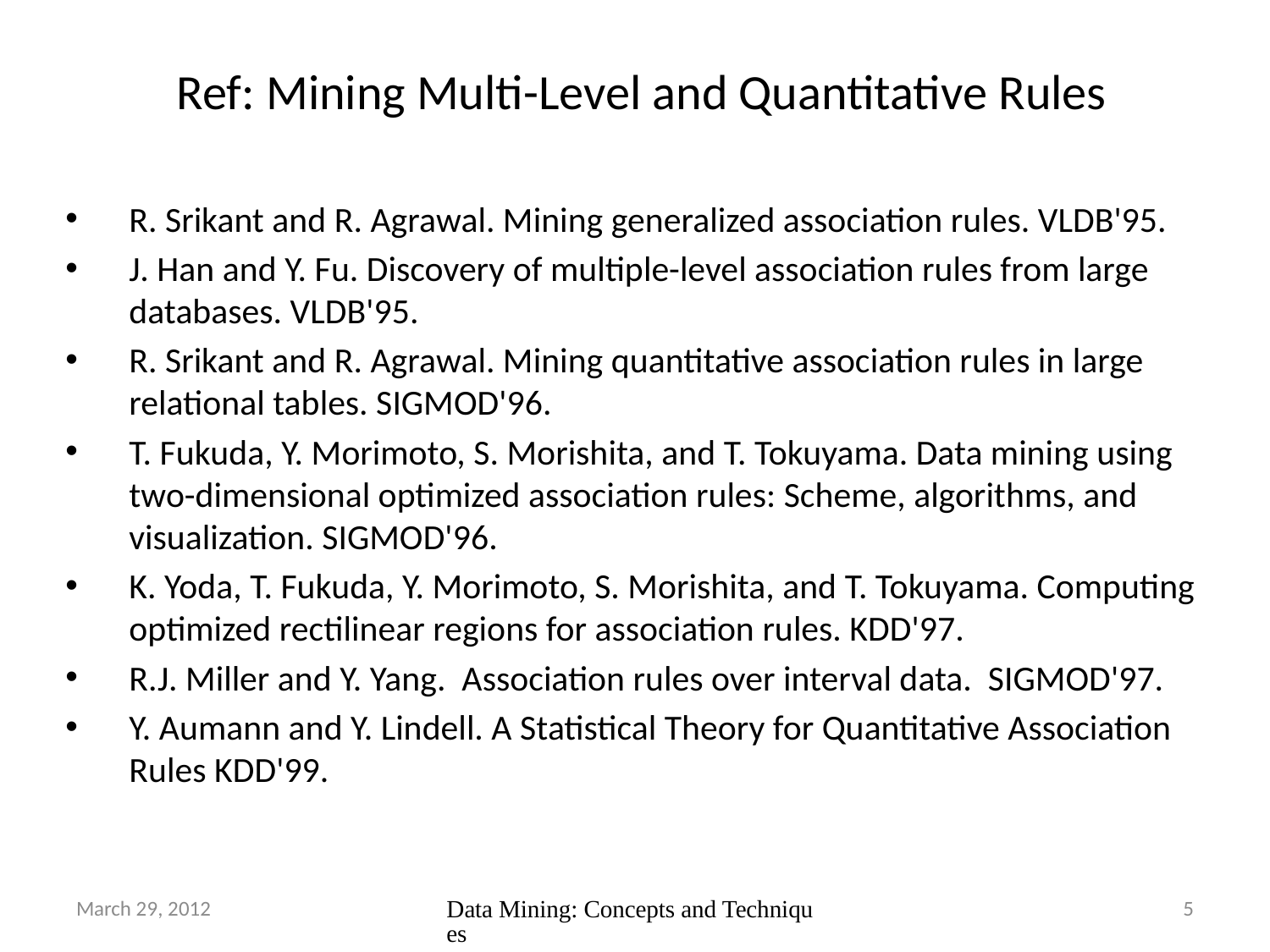

# Ref: Mining Multi-Level and Quantitative Rules
R. Srikant and R. Agrawal. Mining generalized association rules. VLDB'95.
J. Han and Y. Fu. Discovery of multiple-level association rules from large databases. VLDB'95.
R. Srikant and R. Agrawal. Mining quantitative association rules in large relational tables. SIGMOD'96.
T. Fukuda, Y. Morimoto, S. Morishita, and T. Tokuyama. Data mining using two-dimensional optimized association rules: Scheme, algorithms, and visualization. SIGMOD'96.
K. Yoda, T. Fukuda, Y. Morimoto, S. Morishita, and T. Tokuyama. Computing optimized rectilinear regions for association rules. KDD'97.
R.J. Miller and Y. Yang.  Association rules over interval data.  SIGMOD'97.
Y. Aumann and Y. Lindell. A Statistical Theory for Quantitative Association Rules KDD'99.
March 29, 2012
Data Mining: Concepts and Techniques
5